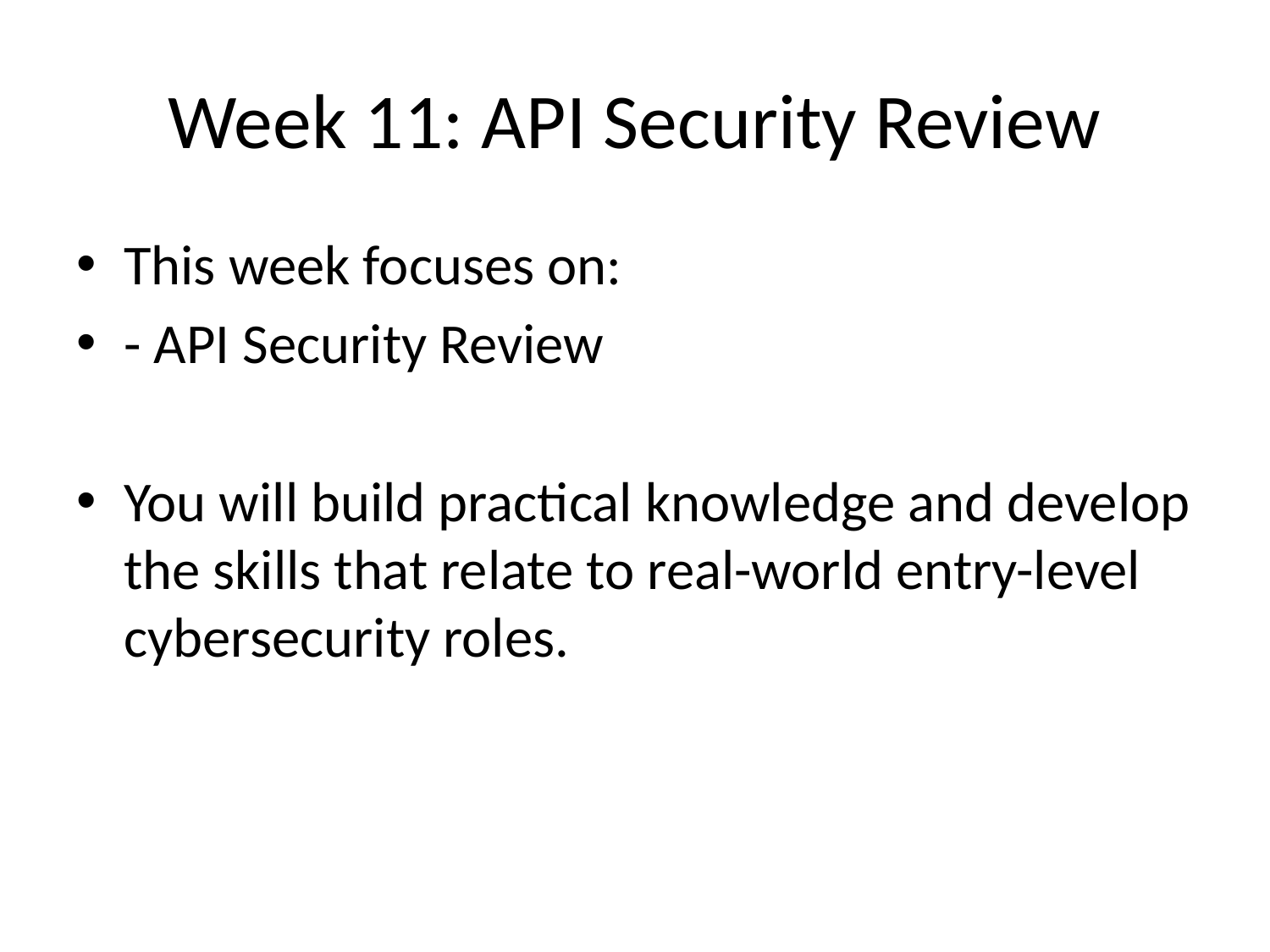

# Week 11: API Security Review
This week focuses on:
- API Security Review

You will build practical knowledge and develop the skills that relate to real-world entry-level cybersecurity roles.